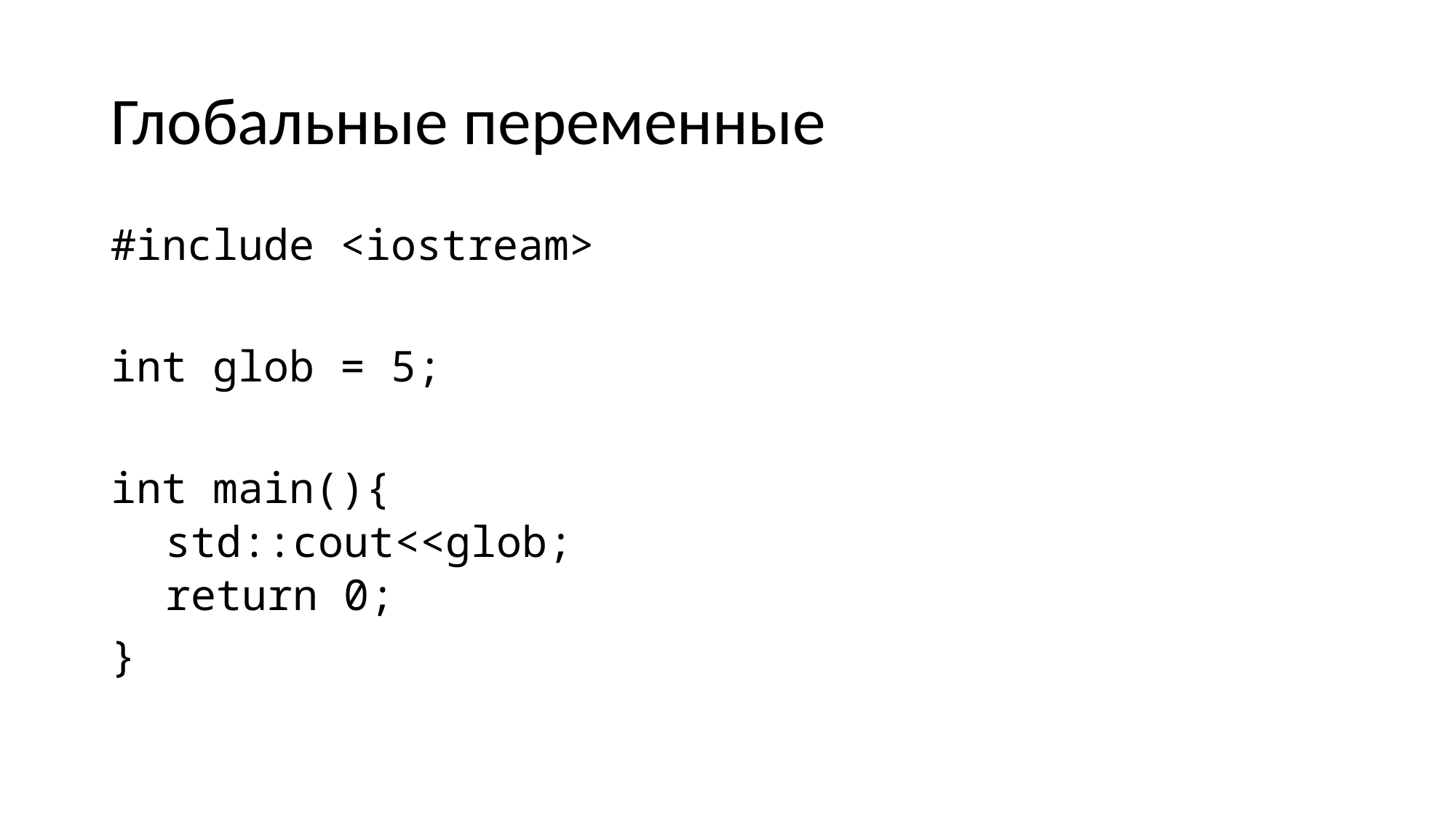

# Глобальные переменные
#include <iostream>

int glob = 5;

int main(){
std::cout<<glob;
return 0;
}